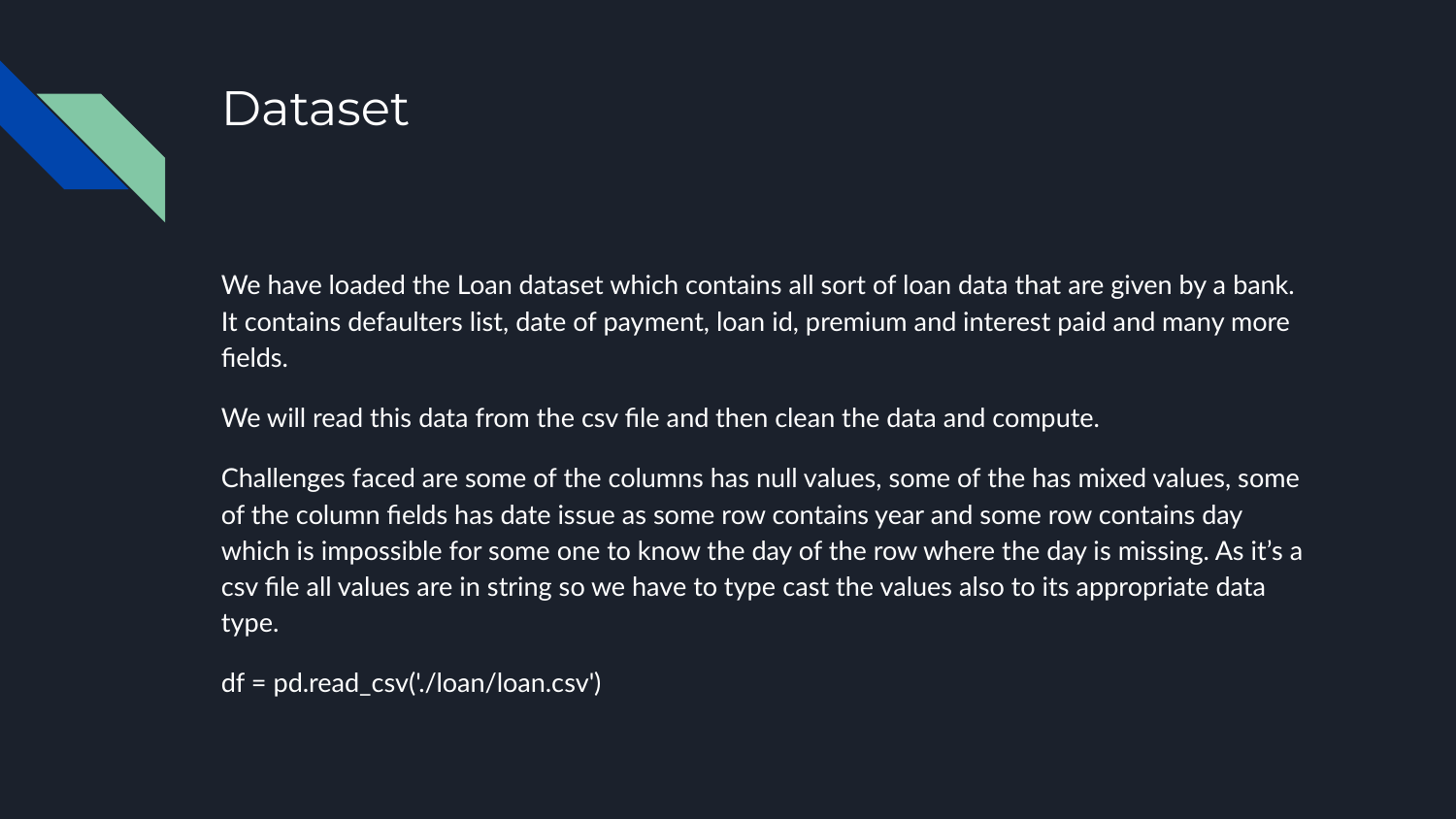

# Dataset
We have loaded the Loan dataset which contains all sort of loan data that are given by a bank. It contains defaulters list, date of payment, loan id, premium and interest paid and many more fields.
We will read this data from the csv file and then clean the data and compute.
Challenges faced are some of the columns has null values, some of the has mixed values, some of the column fields has date issue as some row contains year and some row contains day which is impossible for some one to know the day of the row where the day is missing. As it’s a csv file all values are in string so we have to type cast the values also to its appropriate data type.
df = pd.read_csv('./loan/loan.csv')